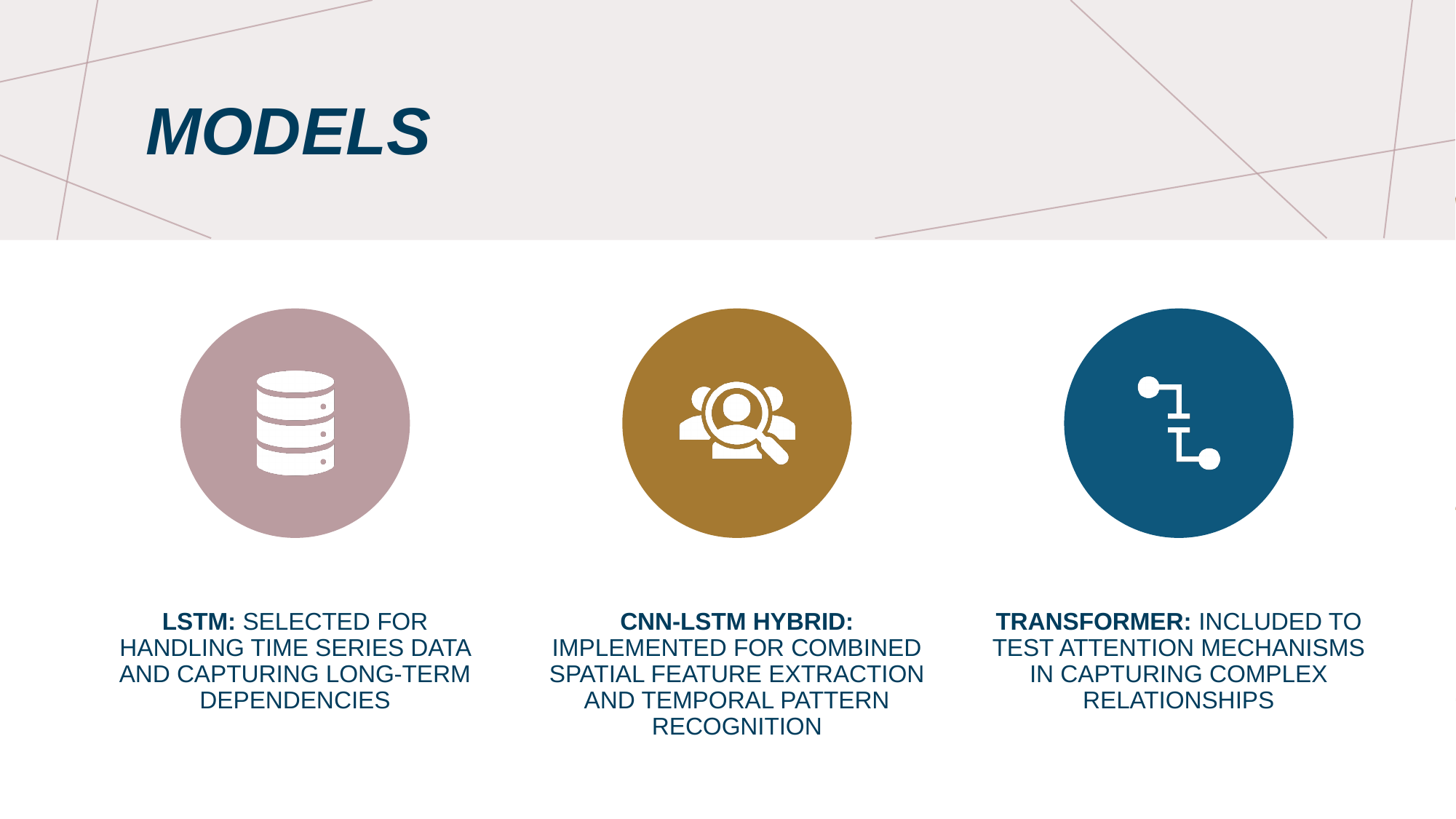

# Models
LSTM: Selected for handling time series data and capturing long-term dependencies
CNN-LSTM Hybrid: Implemented for combined spatial feature extraction and temporal pattern recognition
Transformer: Included to test attention mechanisms in capturing complex relationships